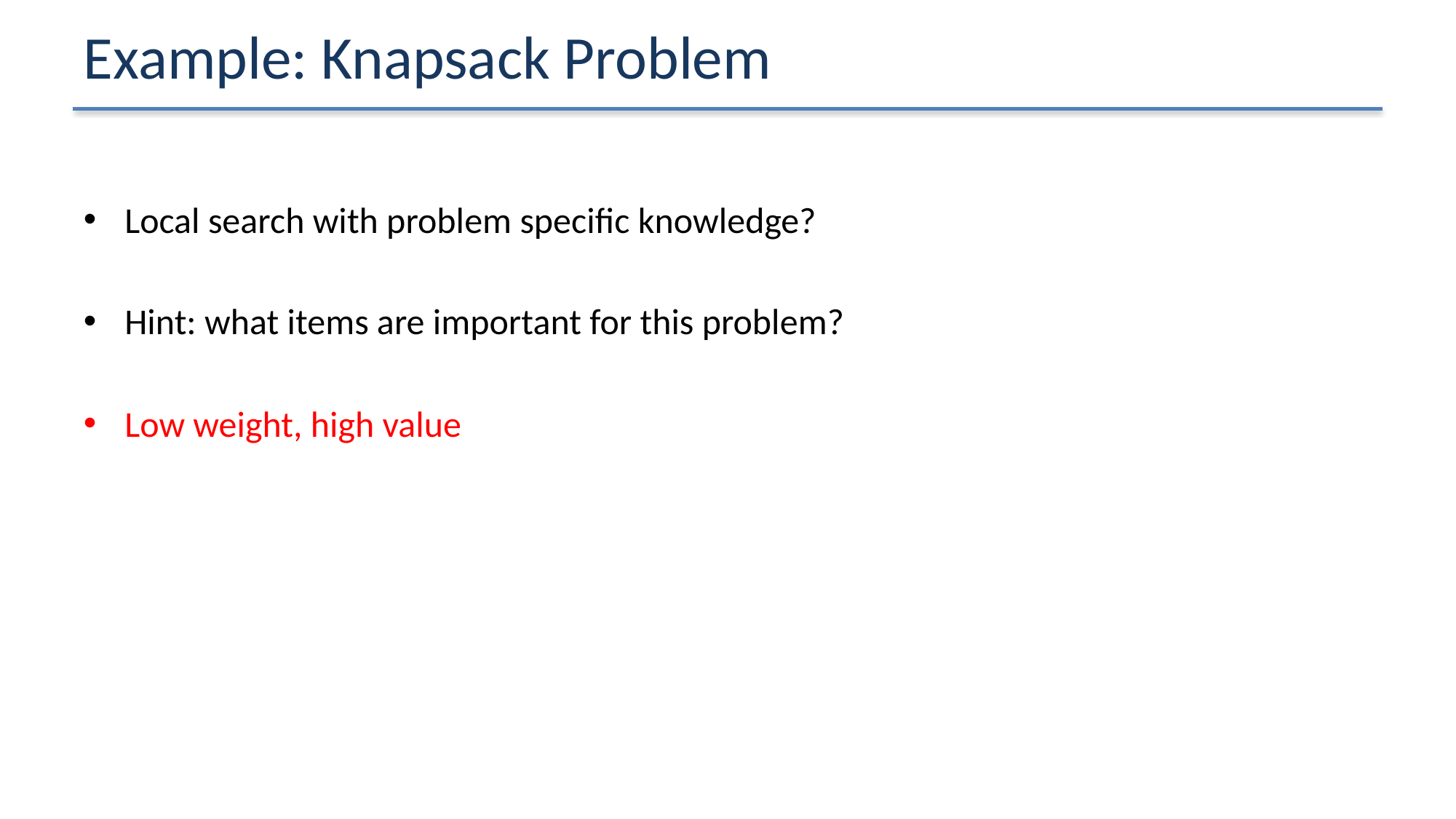

# Example: Knapsack Problem
Local search with problem specific knowledge?

Hint: what items are important for this problem?

Low weight, high value